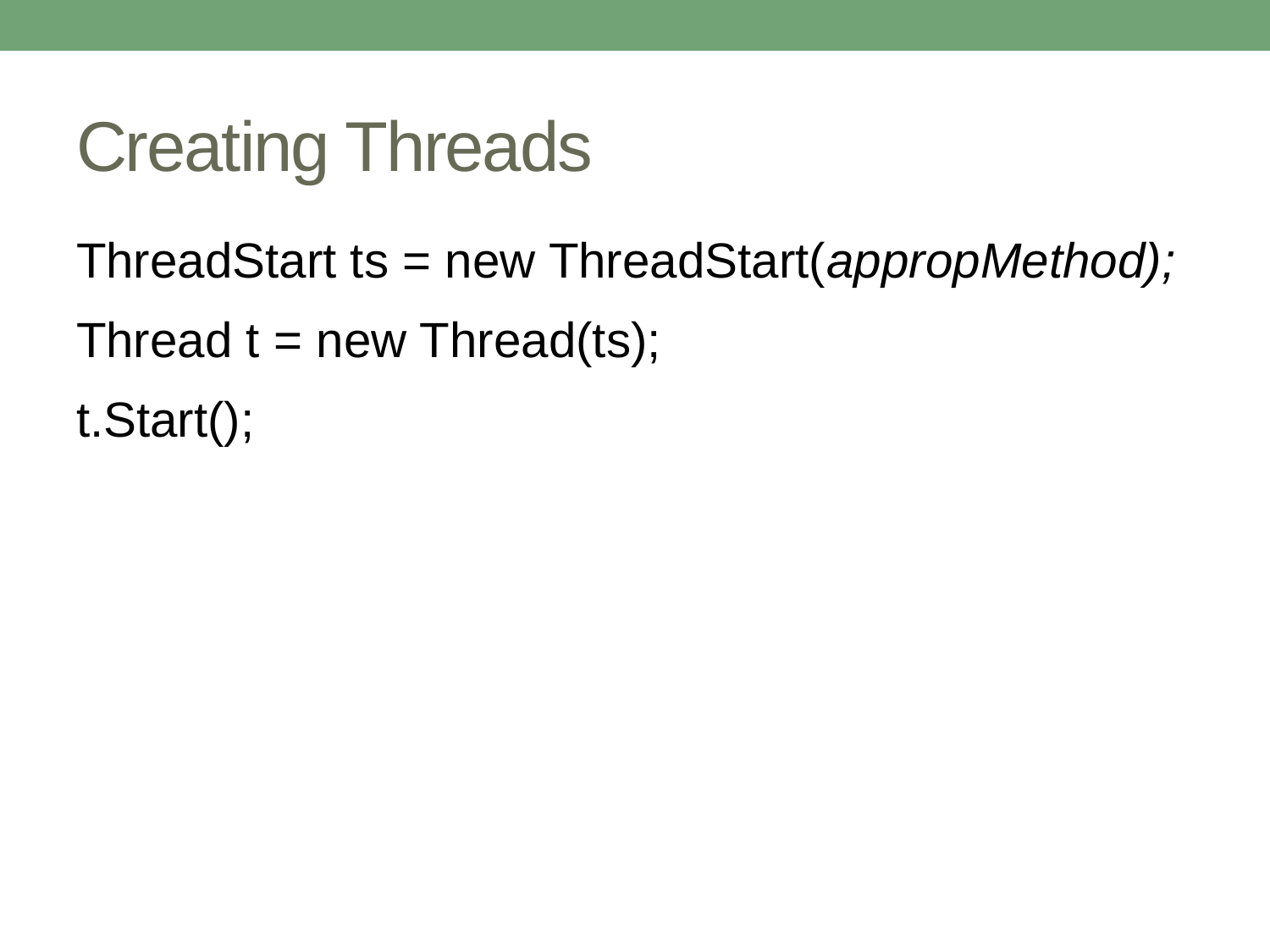

# Creating Threads
ThreadStart ts = new ThreadStart(appropMethod);
Thread t = new Thread(ts);
t.Start();